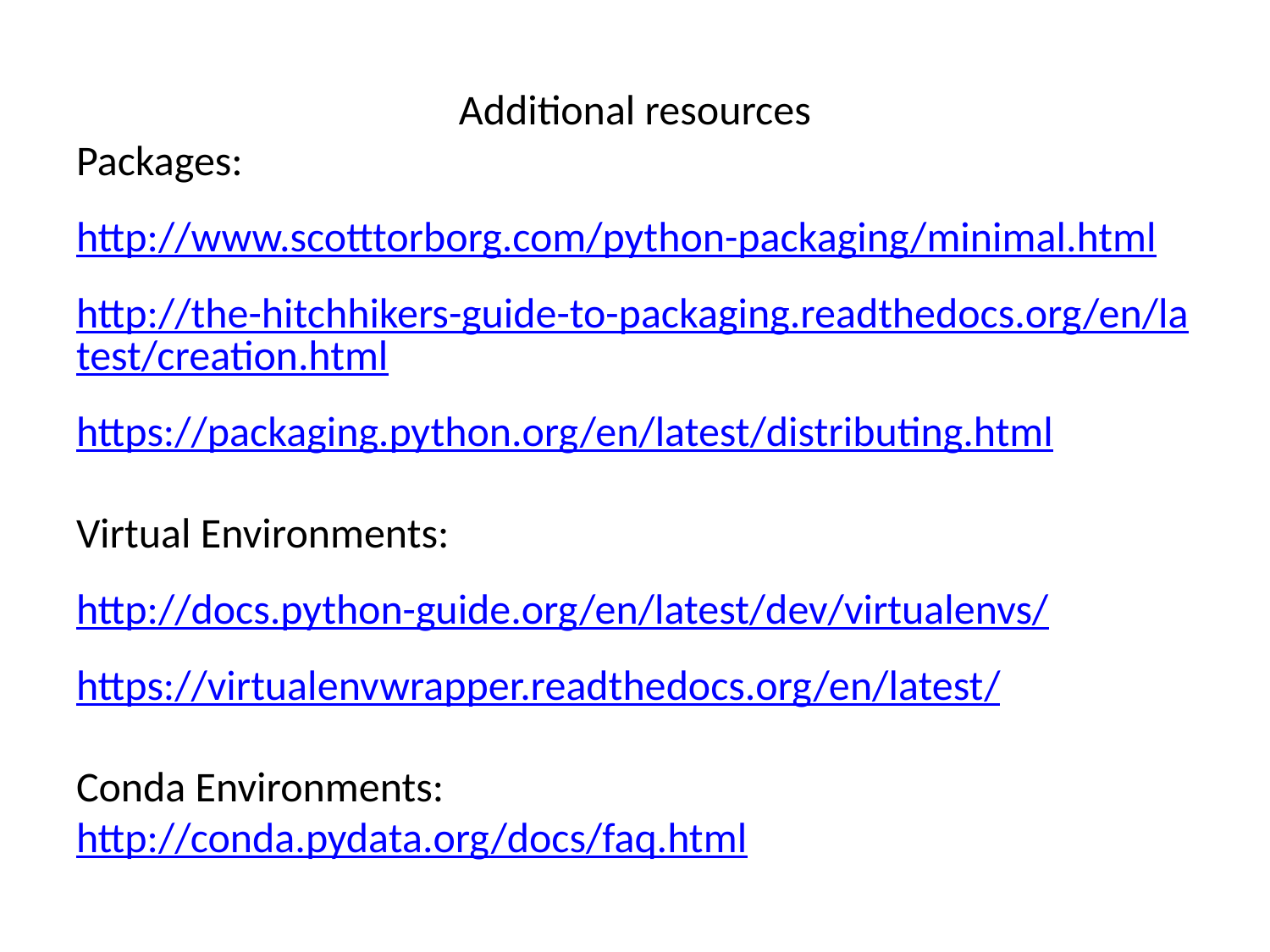

Additional resources
Packages:

http://www.scotttorborg.com/python-packaging/minimal.html
http://the-hitchhikers-guide-to-packaging.readthedocs.org/en/latest/creation.html
https://packaging.python.org/en/latest/distributing.html
Virtual Environments:
http://docs.python-guide.org/en/latest/dev/virtualenvs/
https://virtualenvwrapper.readthedocs.org/en/latest/

Conda Environments:
http://conda.pydata.org/docs/faq.html